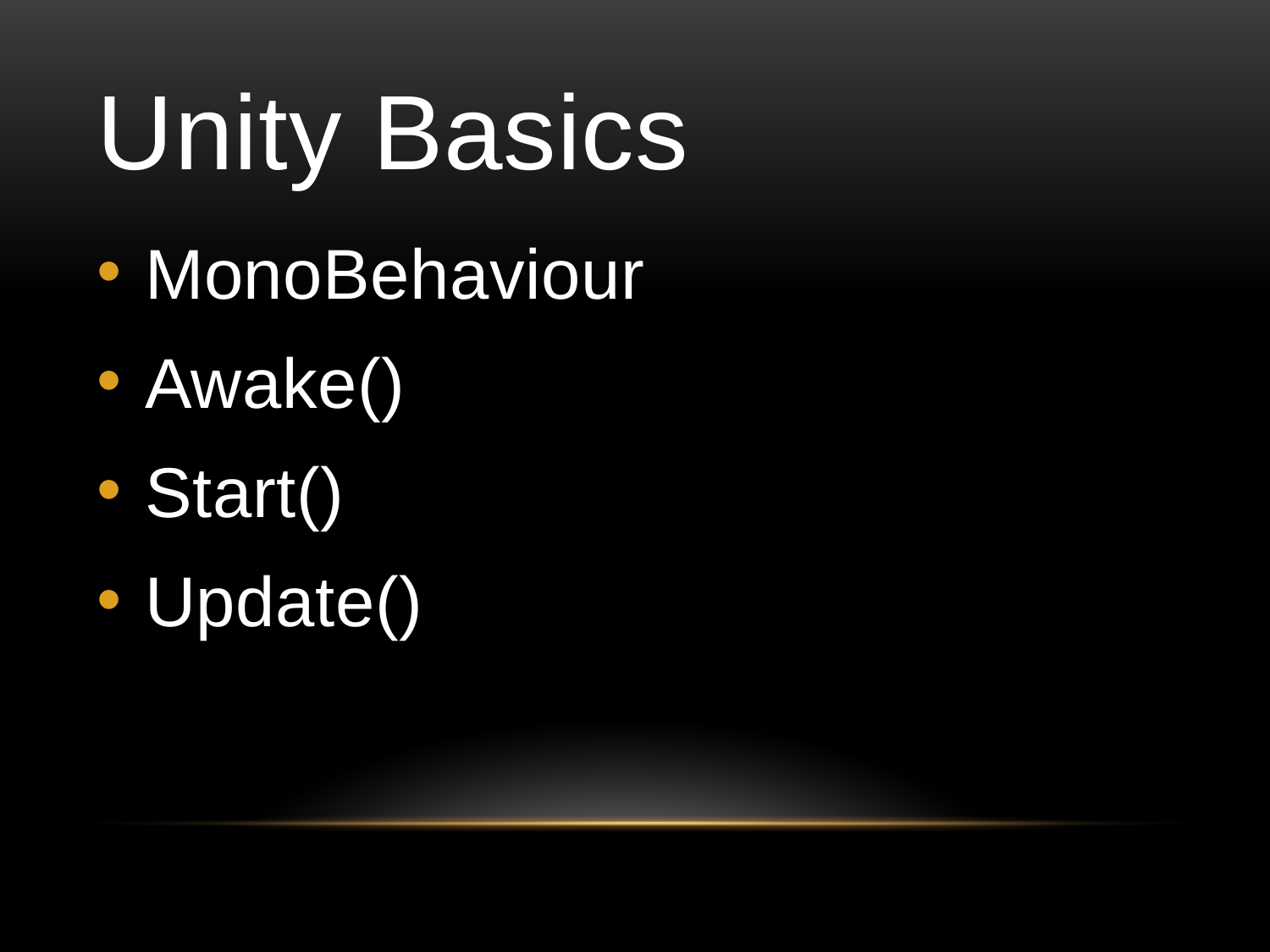

# Unity Basics
MonoBehaviour
Awake()
Start()
Update()